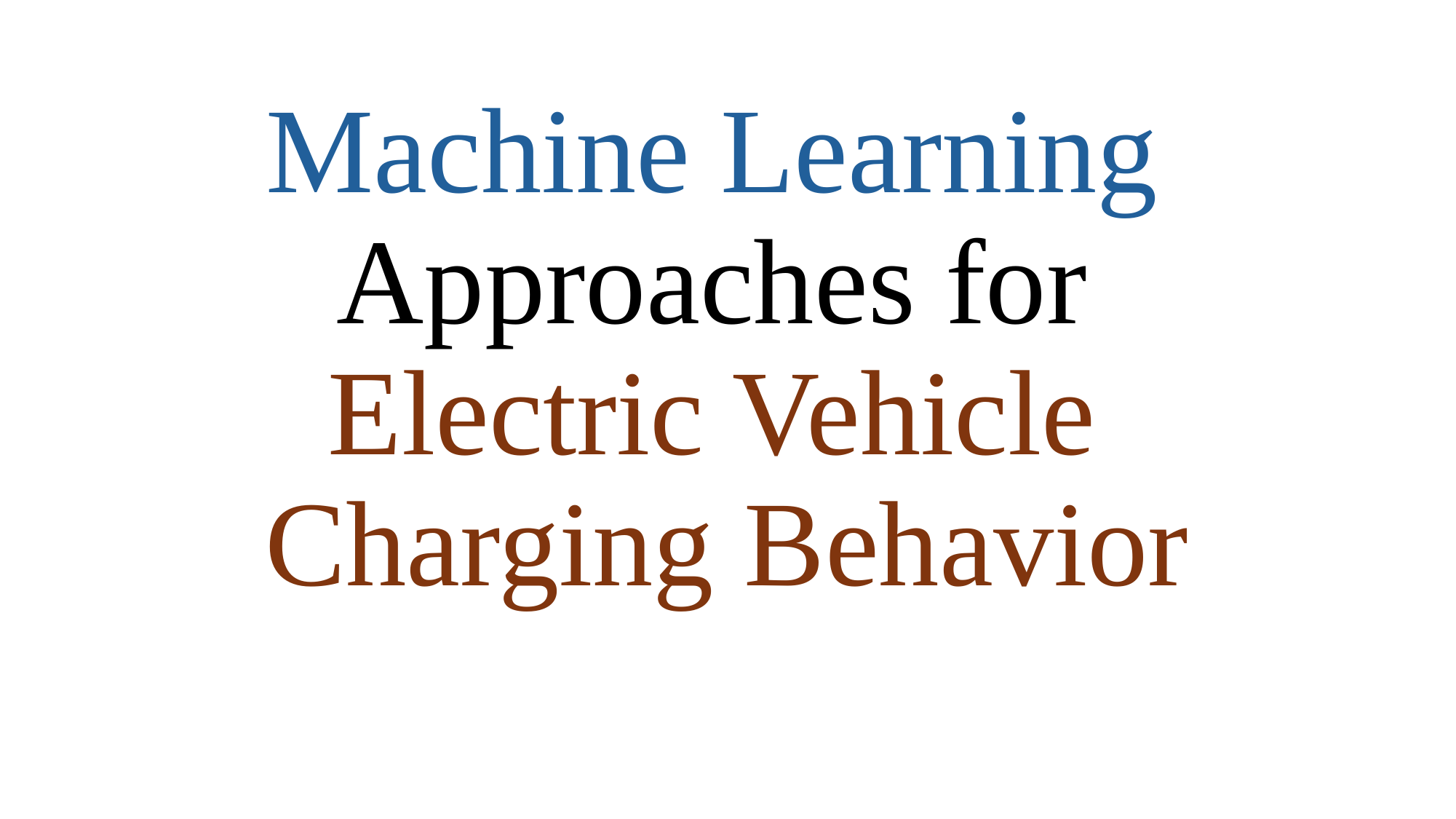

# Machine Learning Approaches for Electric Vehicle Charging Behavior